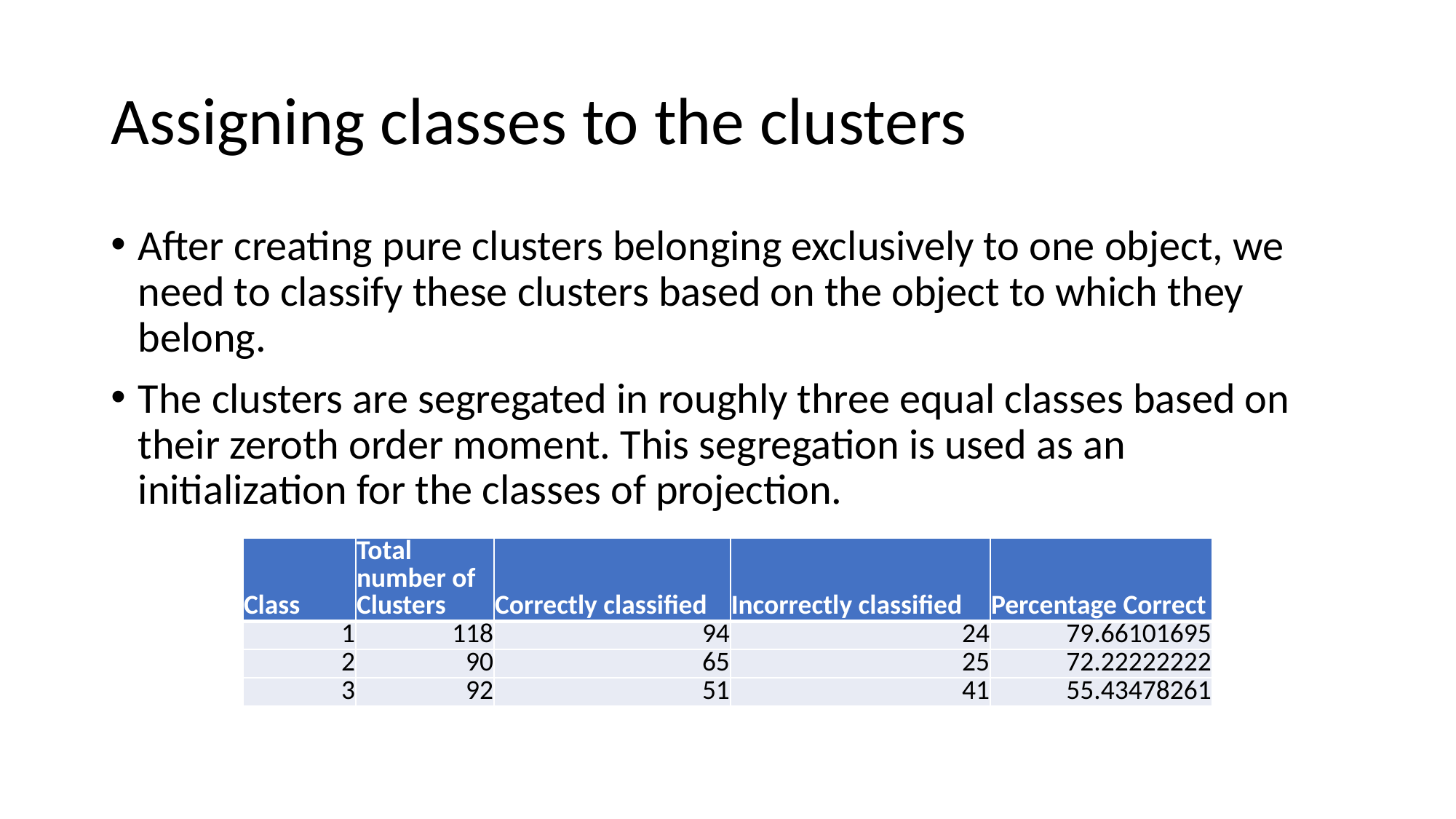

# Assigning classes to the clusters
After creating pure clusters belonging exclusively to one object, we need to classify these clusters based on the object to which they belong.
The clusters are segregated in roughly three equal classes based on their zeroth order moment. This segregation is used as an initialization for the classes of projection.

| Class | Total number of Clusters | Correctly classified | Incorrectly classified | Percentage Correct |
| --- | --- | --- | --- | --- |
| 1 | 118 | 94 | 24 | 79.66101695 |
| 2 | 90 | 65 | 25 | 72.22222222 |
| 3 | 92 | 51 | 41 | 55.43478261 |